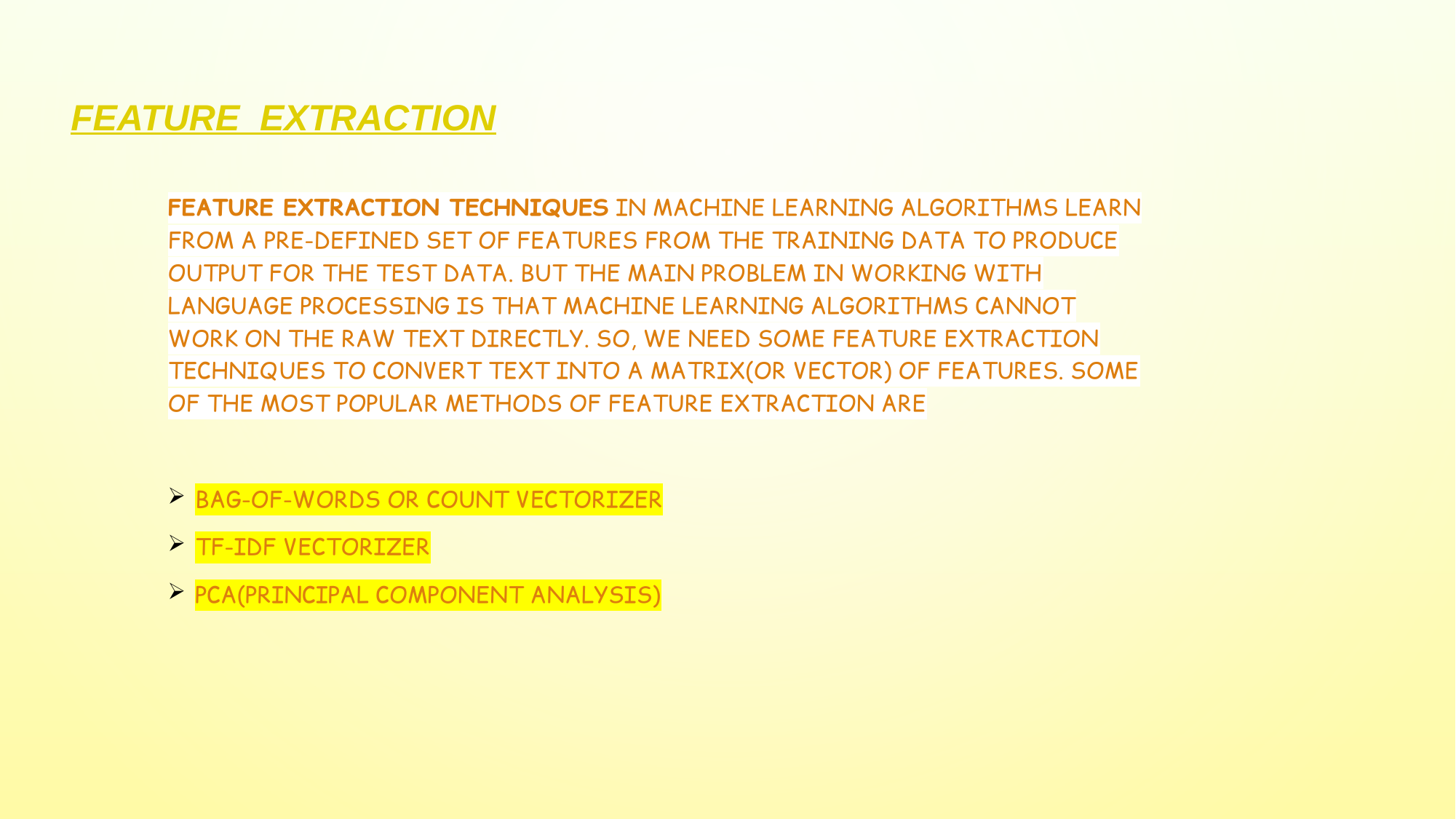

# Feature  Extraction
Feature Extraction Techniques in Machine Learning algorithms learn from a pre-defined set of features from the training data to produce output for the test data. But the main problem in working with language processing is that machine learning algorithms cannot work on the raw text directly. So, we need some feature extraction techniques to convert text into a matrix(or vector) of features. Some of the most popular methods of feature extraction are

Bag-of-Words or Count Vectorizer
TF-IDF Vectorizer
PCA(Principal Component Analysis)